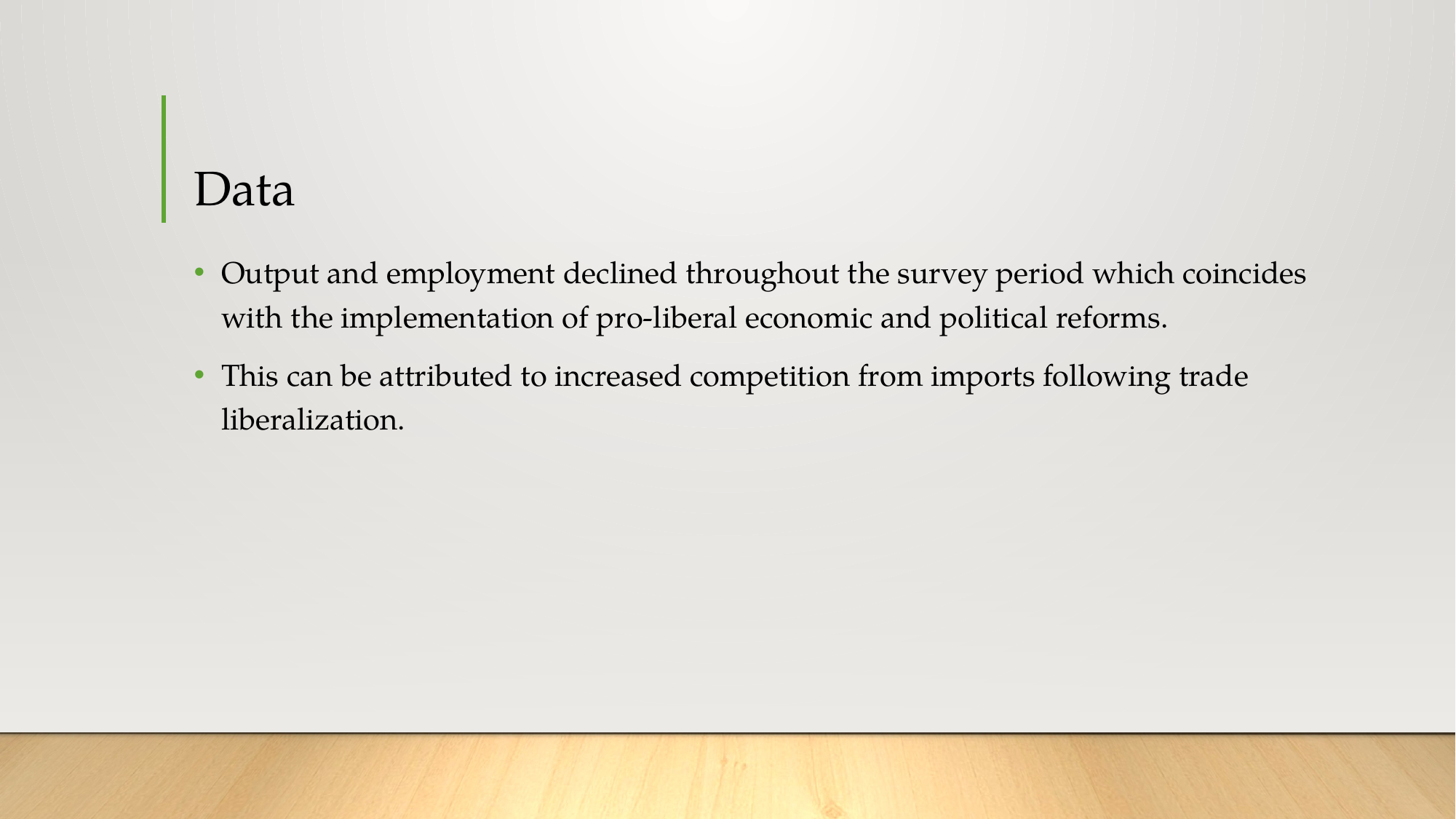

# Data
Output and employment declined throughout the survey period which coincides with the implementation of pro-liberal economic and political reforms.
This can be attributed to increased competition from imports following trade liberalization.